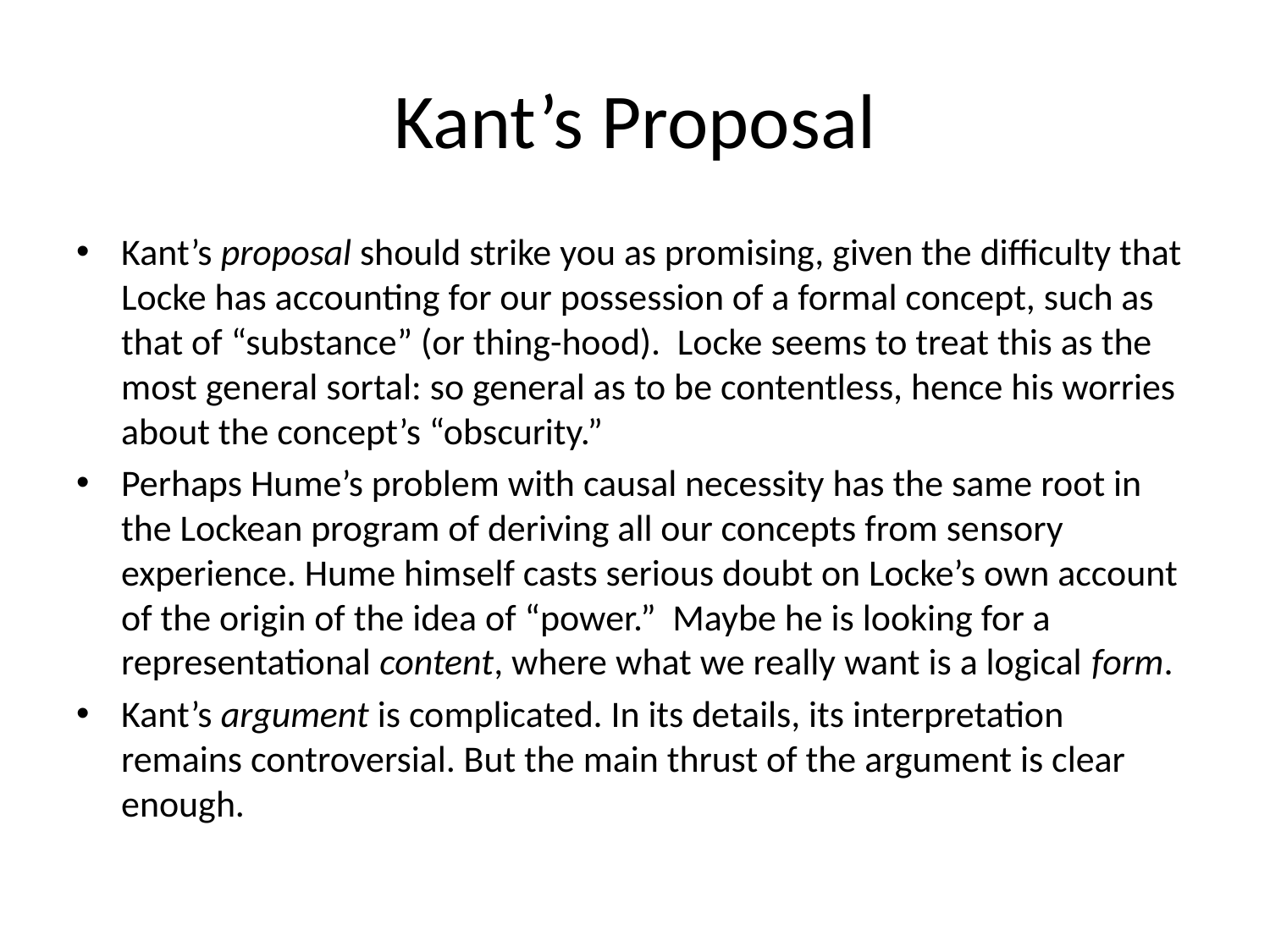

# Kant’s Proposal
Kant’s proposal should strike you as promising, given the difficulty that Locke has accounting for our possession of a formal concept, such as that of “substance” (or thing-hood).  Locke seems to treat this as the most general sortal: so general as to be contentless, hence his worries about the concept’s “obscurity.”
Perhaps Hume’s problem with causal necessity has the same root in the Lockean program of deriving all our concepts from sensory experience. Hume himself casts serious doubt on Locke’s own account of the origin of the idea of “power.”  Maybe he is looking for a representational content, where what we really want is a logical form.
Kant’s argument is complicated. In its details, its interpretation remains controversial. But the main thrust of the argument is clear enough.